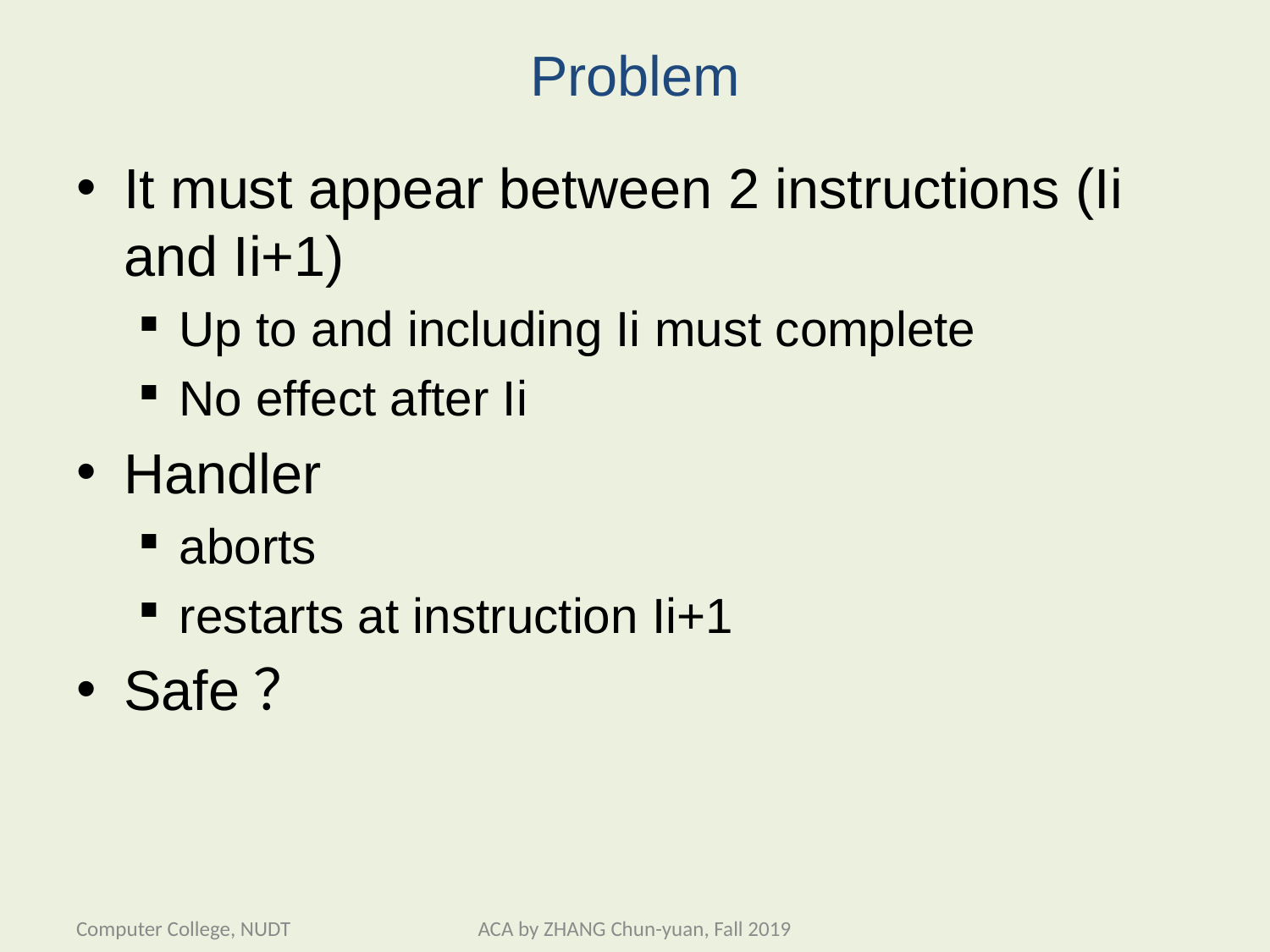

# Problem
It must appear between 2 instructions (Ii and Ii+1)
Up to and including Ii must complete
No effect after Ii
Handler
aborts
restarts at instruction Ii+1
Safe？
Computer College, NUDT
ACA by ZHANG Chun-yuan, Fall 2019
18